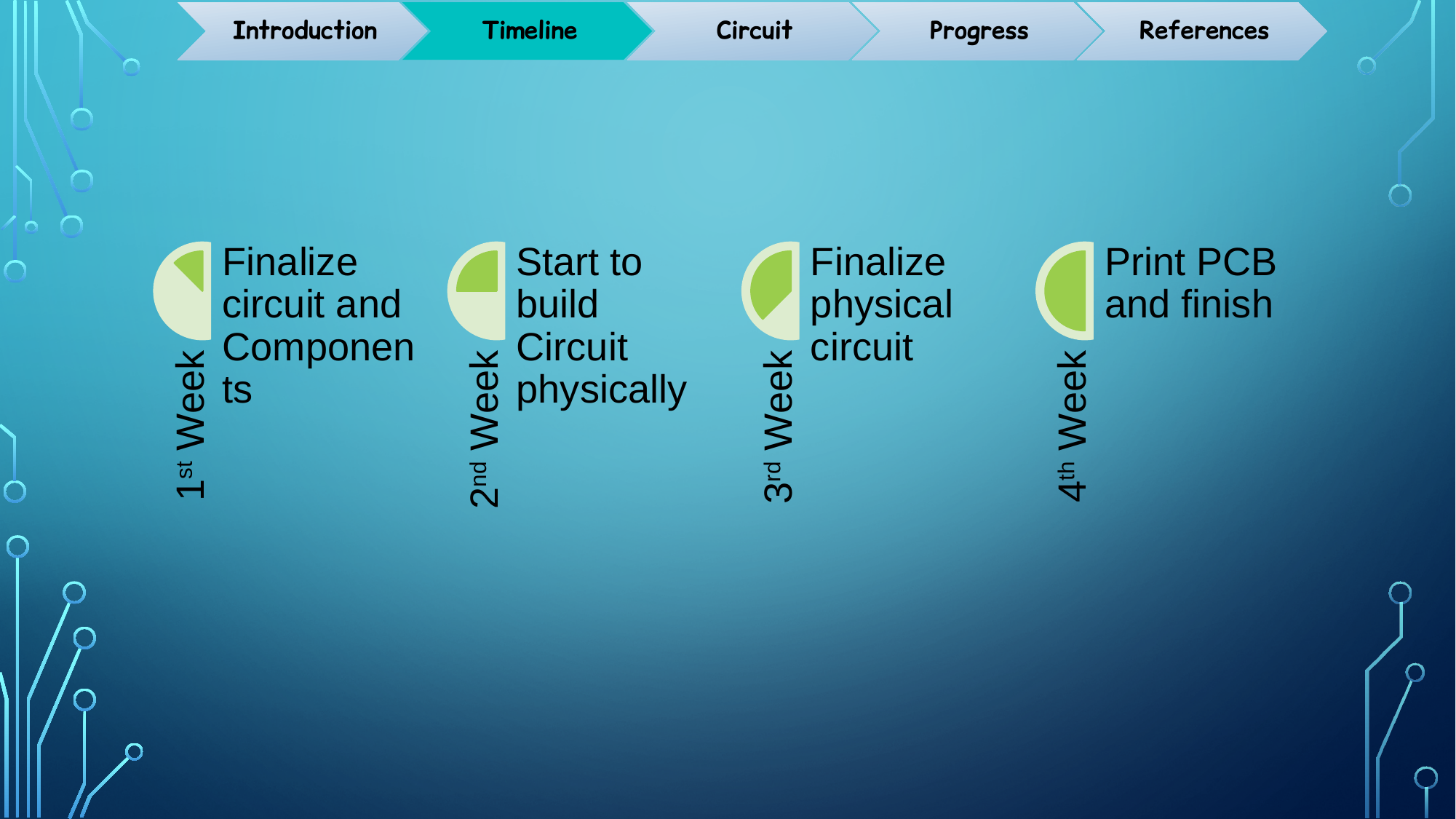

Introduction
Timeline
Circuit
Progress
References
1st Week
Finalize circuit and Components
2nd Week
Start to build Circuit physically
3rd Week
Finalize physical circuit
4th Week
Print PCB and finish